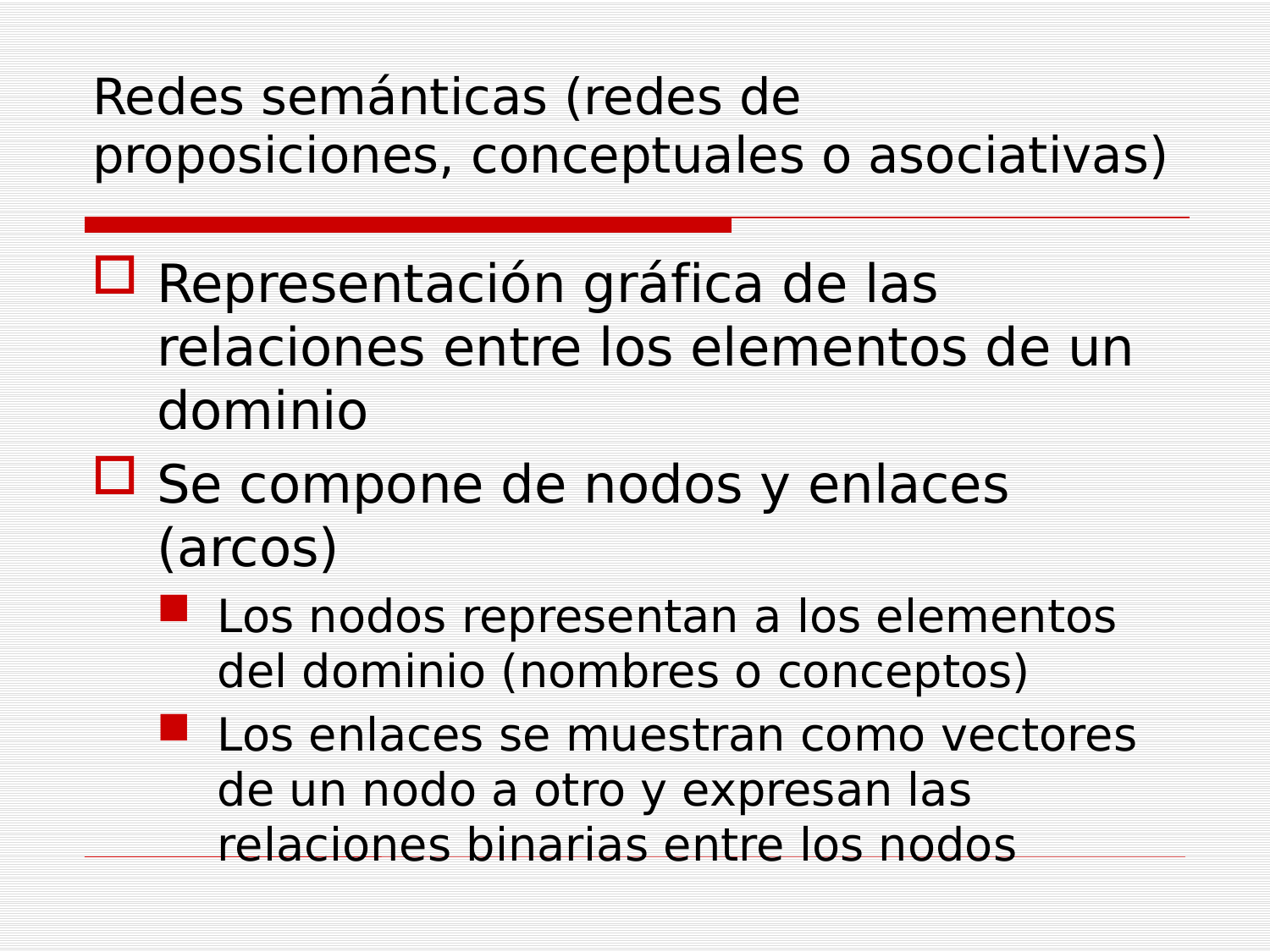

Redes semánticas (redes de proposiciones, conceptuales o asociativas)
Representación gráfica de las relaciones entre los elementos de un dominio
Se compone de nodos y enlaces (arcos)
Los nodos representan a los elementos del dominio (nombres o conceptos)
Los enlaces se muestran como vectores de un nodo a otro y expresan las relaciones binarias entre los nodos